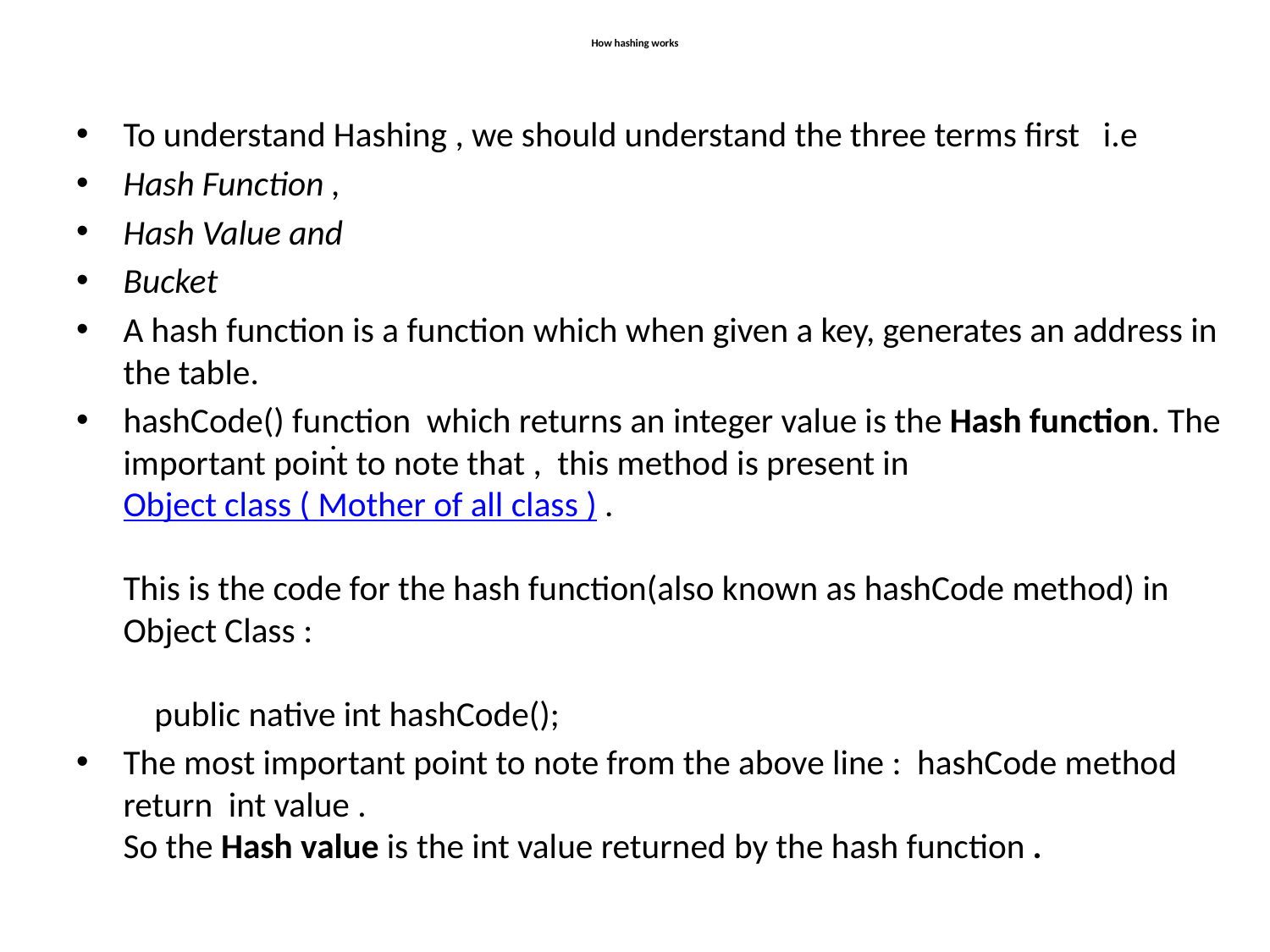

# How hashing works
To understand Hashing , we should understand the three terms first   i.e
Hash Function ,
Hash Value and
Bucket
A hash function is a function which when given a key, generates an address in the table.
hashCode() function  which returns an integer value is the Hash function. The important point to note that ,  this method is present in Object class ( Mother of all class ) .
This is the code for the hash function(also known as hashCode method) in Object Class :
    public native int hashCode();
The most important point to note from the above line :  hashCode method return  int value .
So the Hash value is the int value returned by the hash function .
.